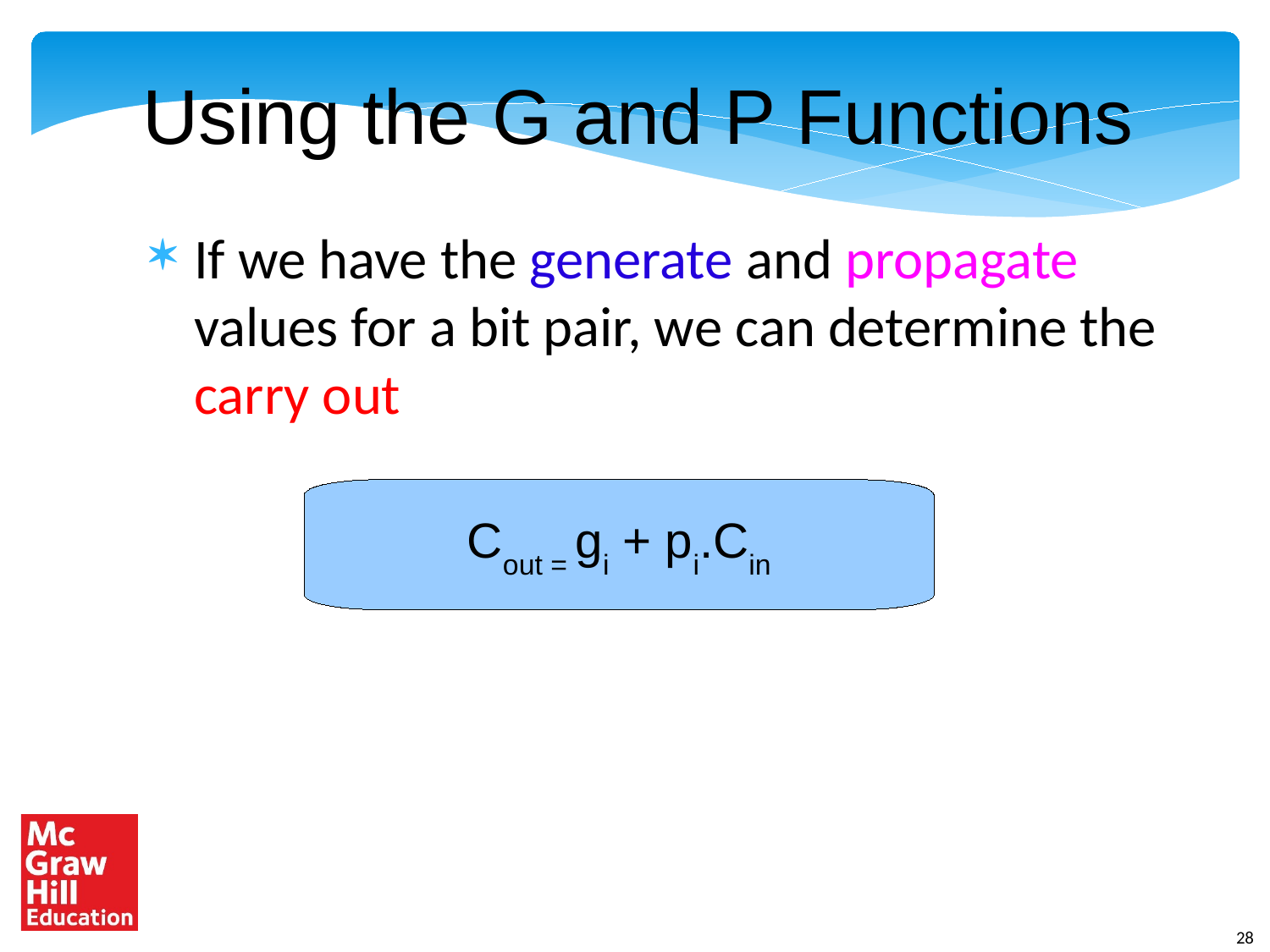

Using the G and P Functions
If we have the generate and propagate values for a bit pair, we can determine the carry out

Cout = gi + pi.Cin